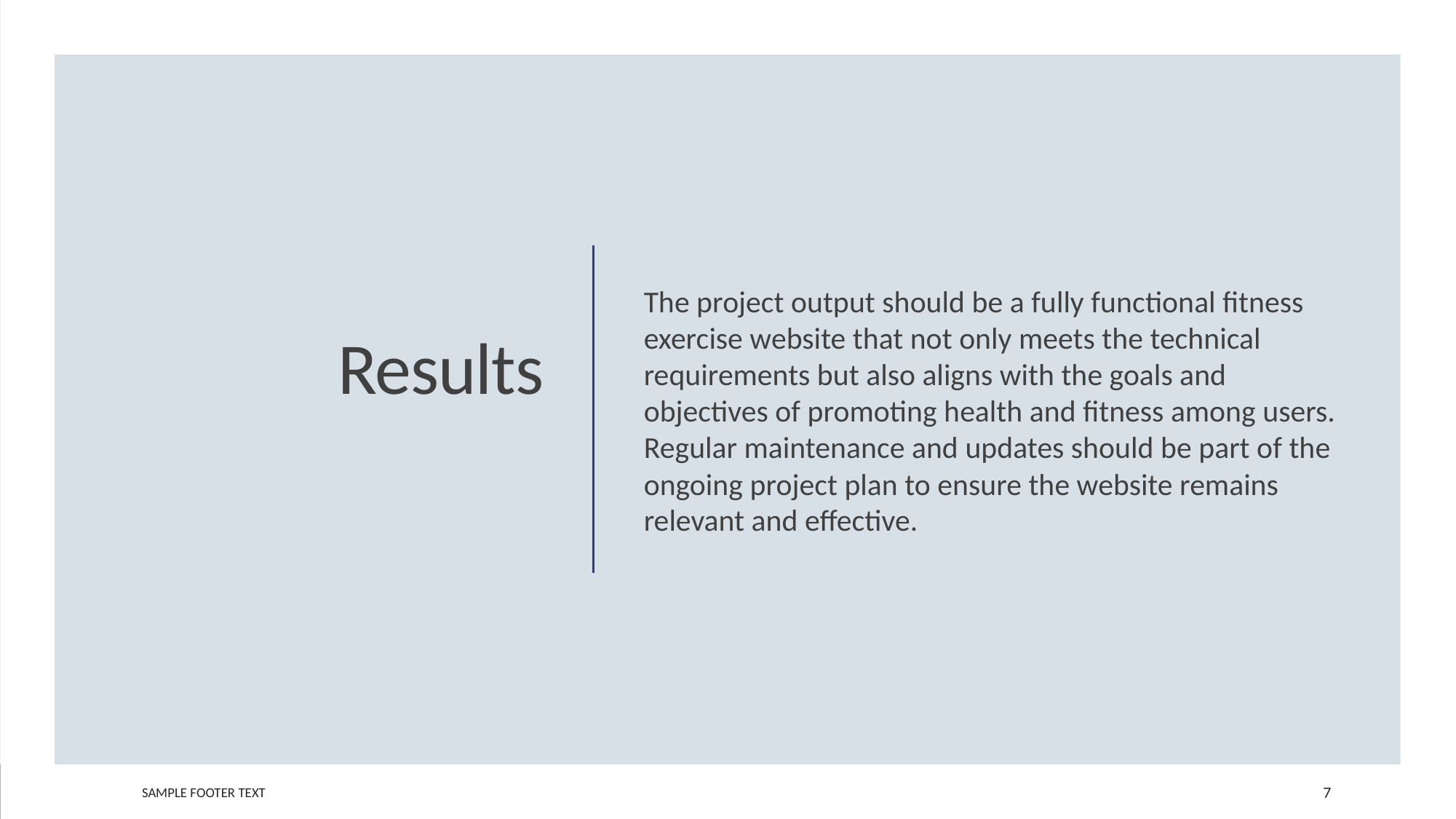

The project output should be a fully functional fitness exercise website that not only meets the technical requirements but also aligns with the goals and objectives of promoting health and fitness among users. Regular maintenance and updates should be part of the ongoing project plan to ensure the website remains relevant and effective.
# Results

Sample Footer Text
7